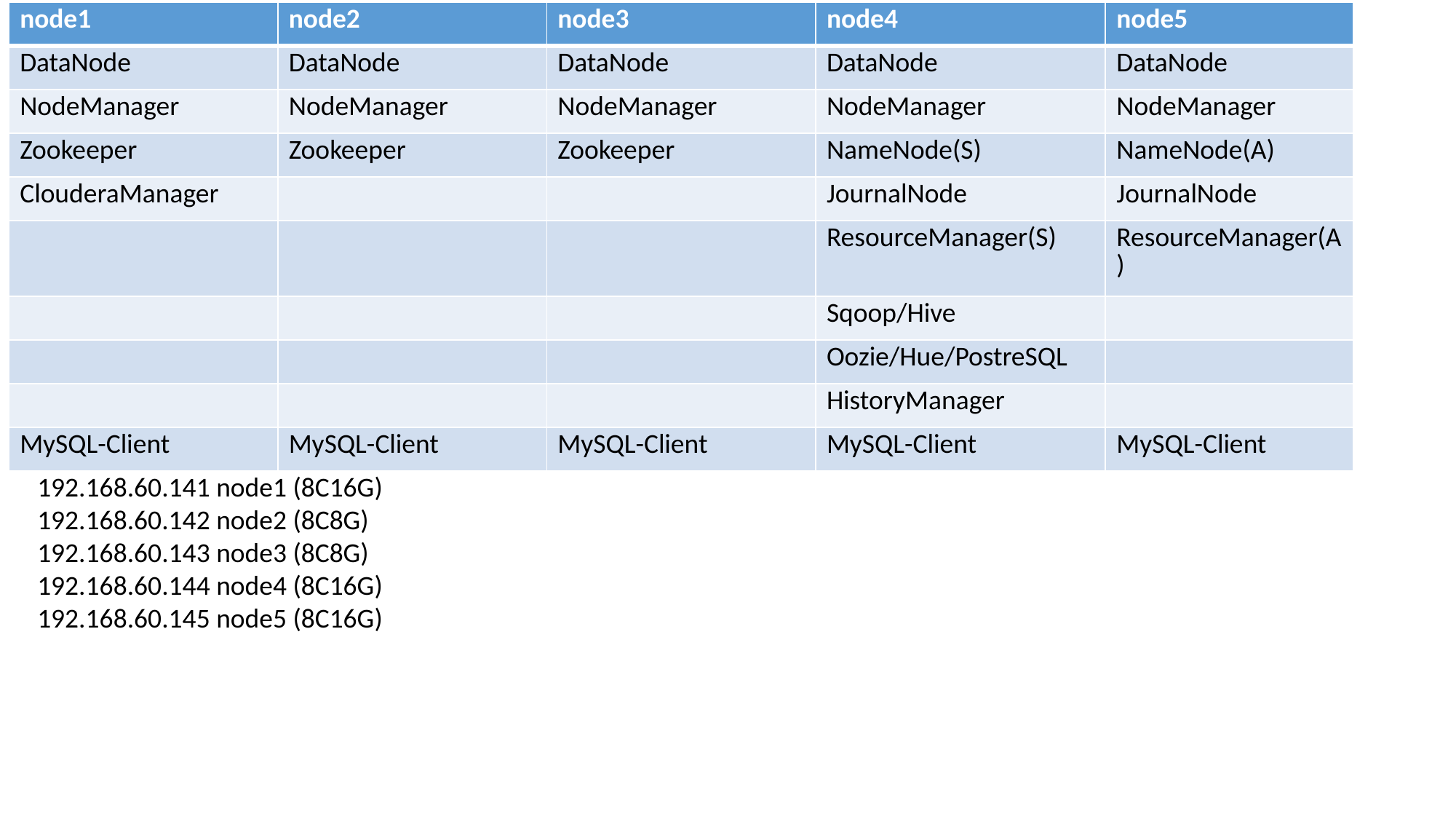

| node1 | node2 | node3 | node4 | node5 |
| --- | --- | --- | --- | --- |
| DataNode | DataNode | DataNode | DataNode | DataNode |
| NodeManager | NodeManager | NodeManager | NodeManager | NodeManager |
| Zookeeper | Zookeeper | Zookeeper | NameNode(S) | NameNode(A) |
| ClouderaManager |  |  | JournalNode | JournalNode |
|  |  |  | ResourceManager(S) | ResourceManager(A) |
|  |  |  | Sqoop/Hive |  |
|  |  |  | Oozie/Hue/PostreSQL |  |
|  |  |  | HistoryManager |  |
| MySQL-Client | MySQL-Client | MySQL-Client | MySQL-Client | MySQL-Client |
192.168.60.141 node1 (8C16G)
192.168.60.142 node2 (8C8G)
192.168.60.143 node3 (8C8G)
192.168.60.144 node4 (8C16G)
192.168.60.145 node5 (8C16G)